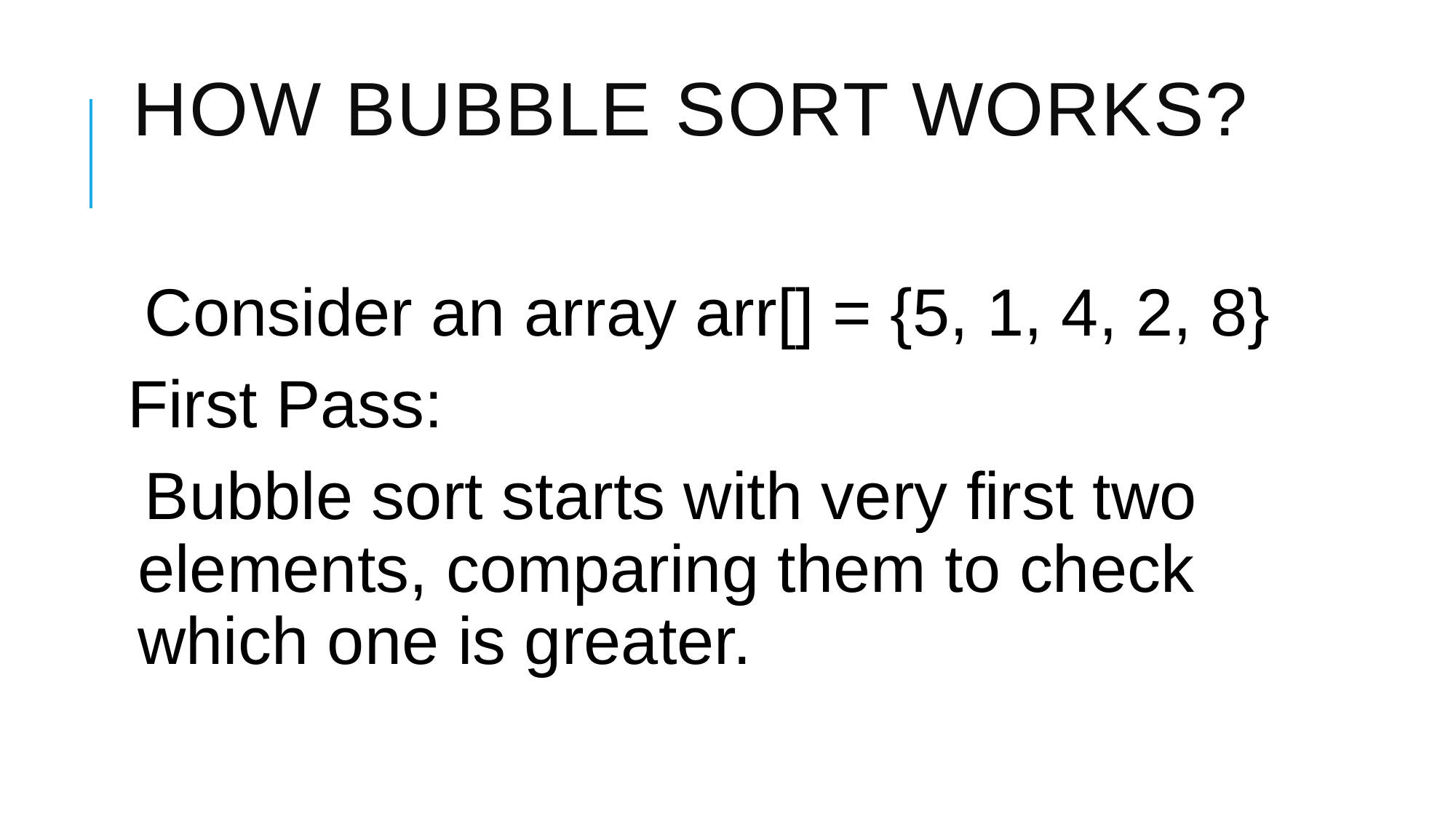

# How Bubble Sort Works?
Consider an array arr[] = {5, 1, 4, 2, 8}
First Pass:
Bubble sort starts with very first two elements, comparing them to check which one is greater.